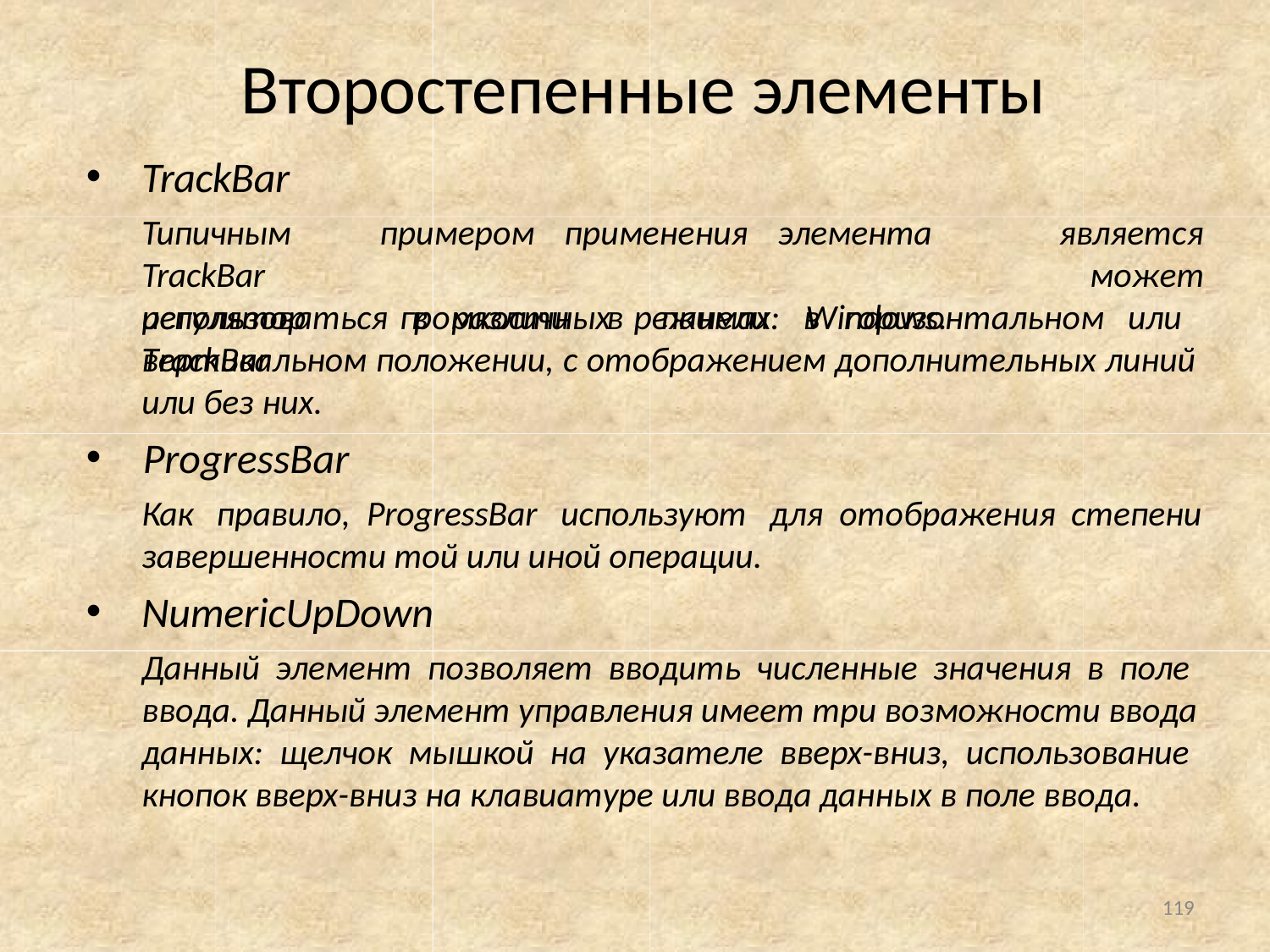

# Второстепенные элементы
TrackBar
Типичным	примером	применения	элемента	TrackBar
регулятор	громкости	в	панели	Windows.	TrackBar
является
может
использоваться в различных режимах: в горизонтальном или  вертикальном положении, с отображением дополнительных линий  или без них.
ProgressBar
Как   правило,  ProgressBar   используют   для  отображения степени
завершенности той или иной операции.
NumericUpDown
Данный элемент позволяет вводить численные значения в поле  ввода. Данный элемент управления имеет три возможности ввода  данных: щелчок мышкой на указателе вверх-вниз, использование  кнопок вверх-вниз на клавиатуре или ввода данных в поле ввода.
119